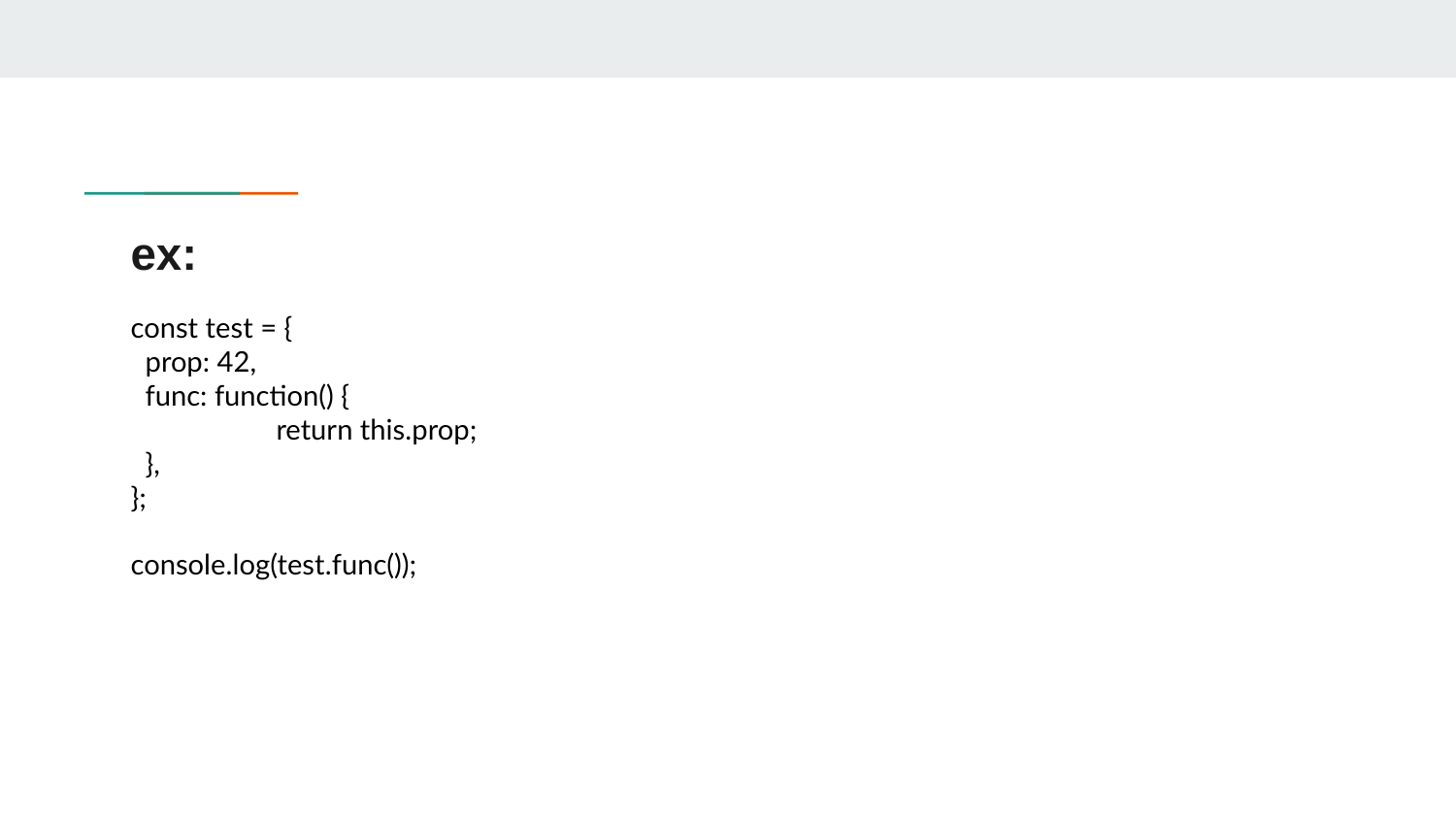

# ex:
const test = {
  prop: 42,
  func: function() {
	return this.prop;
  },
};

console.log(test.func());